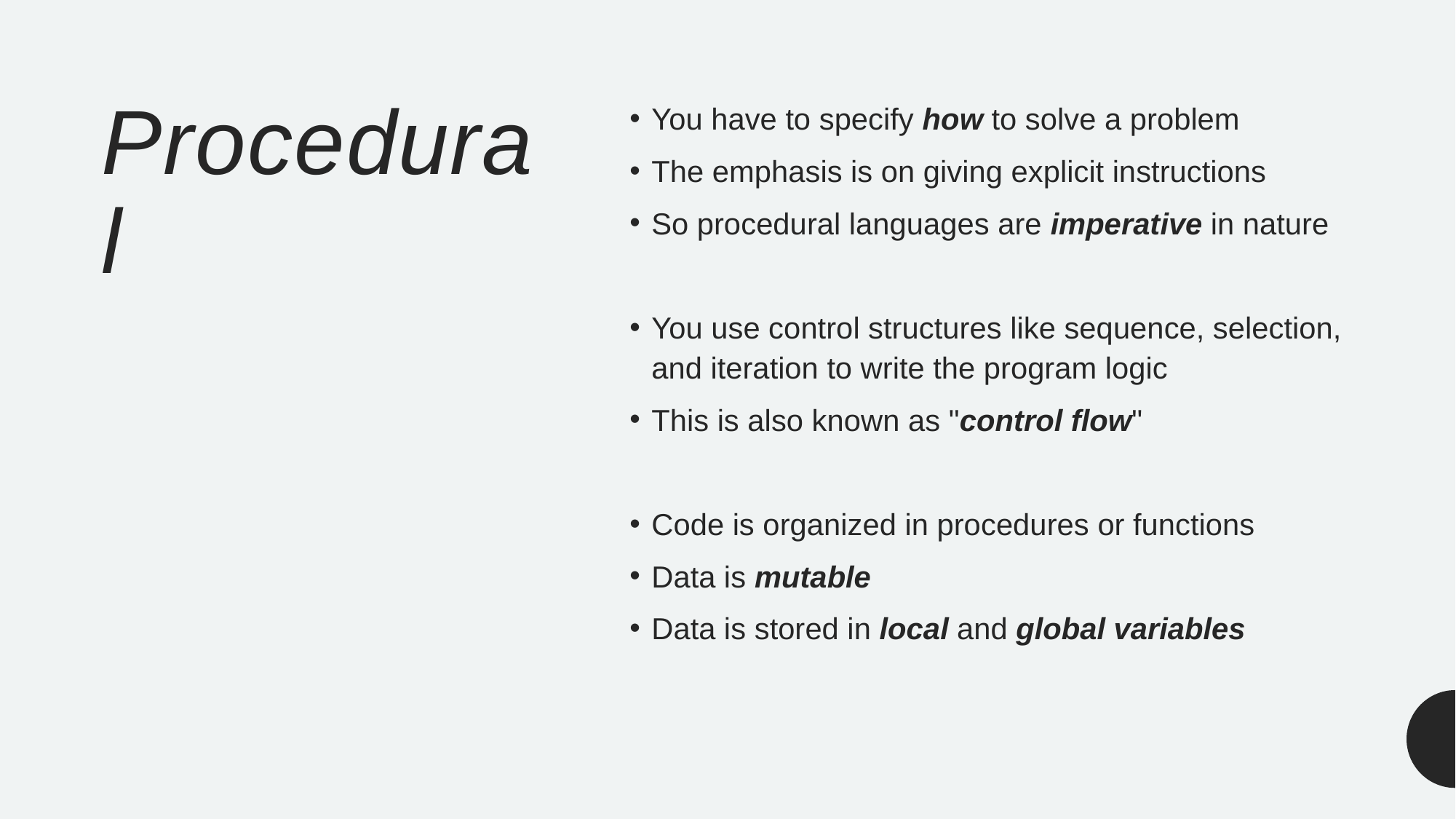

# Procedural
You have to specify how to solve a problem
The emphasis is on giving explicit instructions
So procedural languages are imperative in nature

You use control structures like sequence, selection, and iteration to write the program logic
This is also known as "control flow"

Code is organized in procedures or functions
Data is mutable
Data is stored in local and global variables